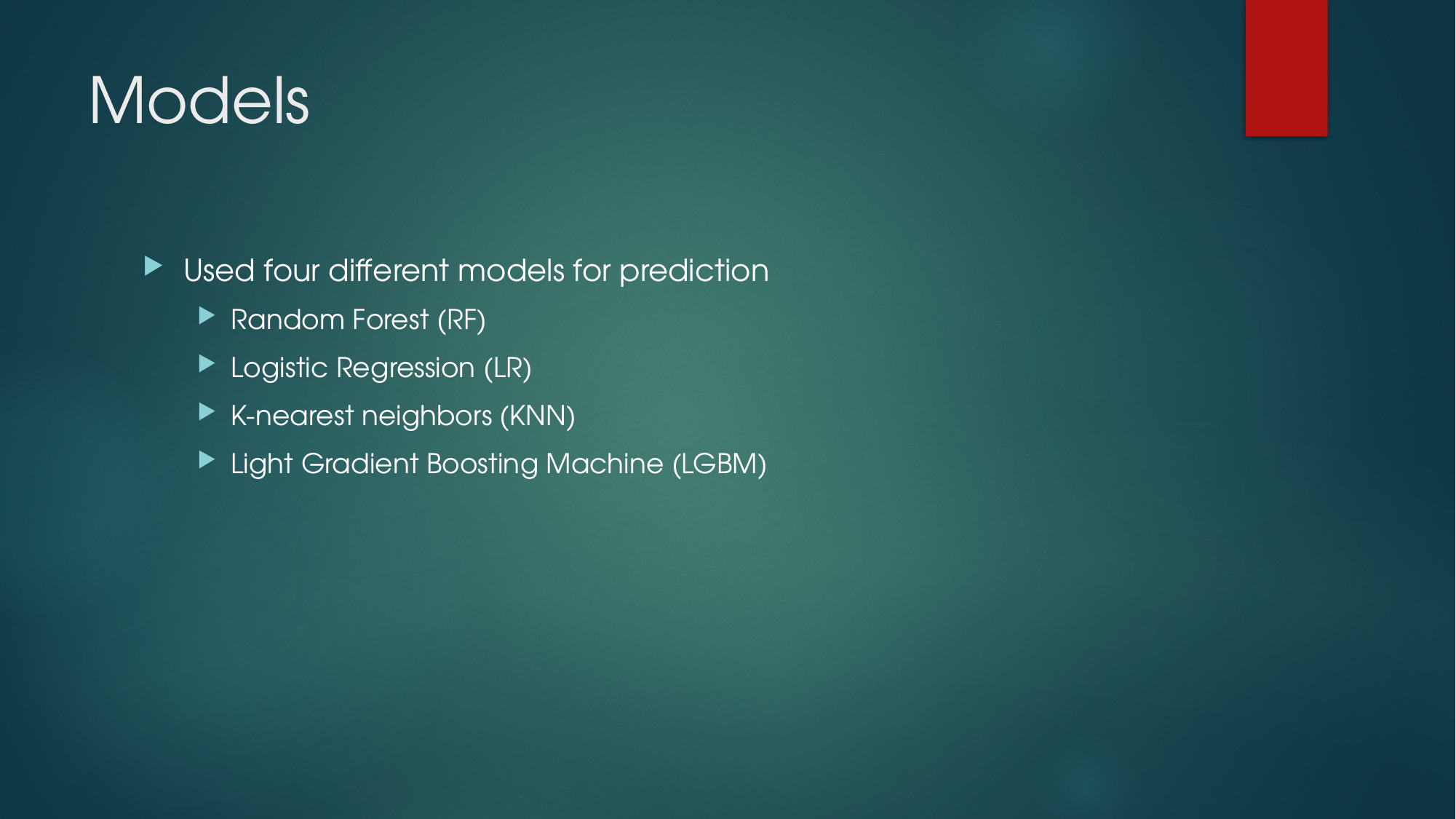

# Models
Used four different models for prediction
Random Forest (RF)
Logistic Regression (LR)
K-nearest neighbors (KNN)
Light Gradient Boosting Machine (LGBM)